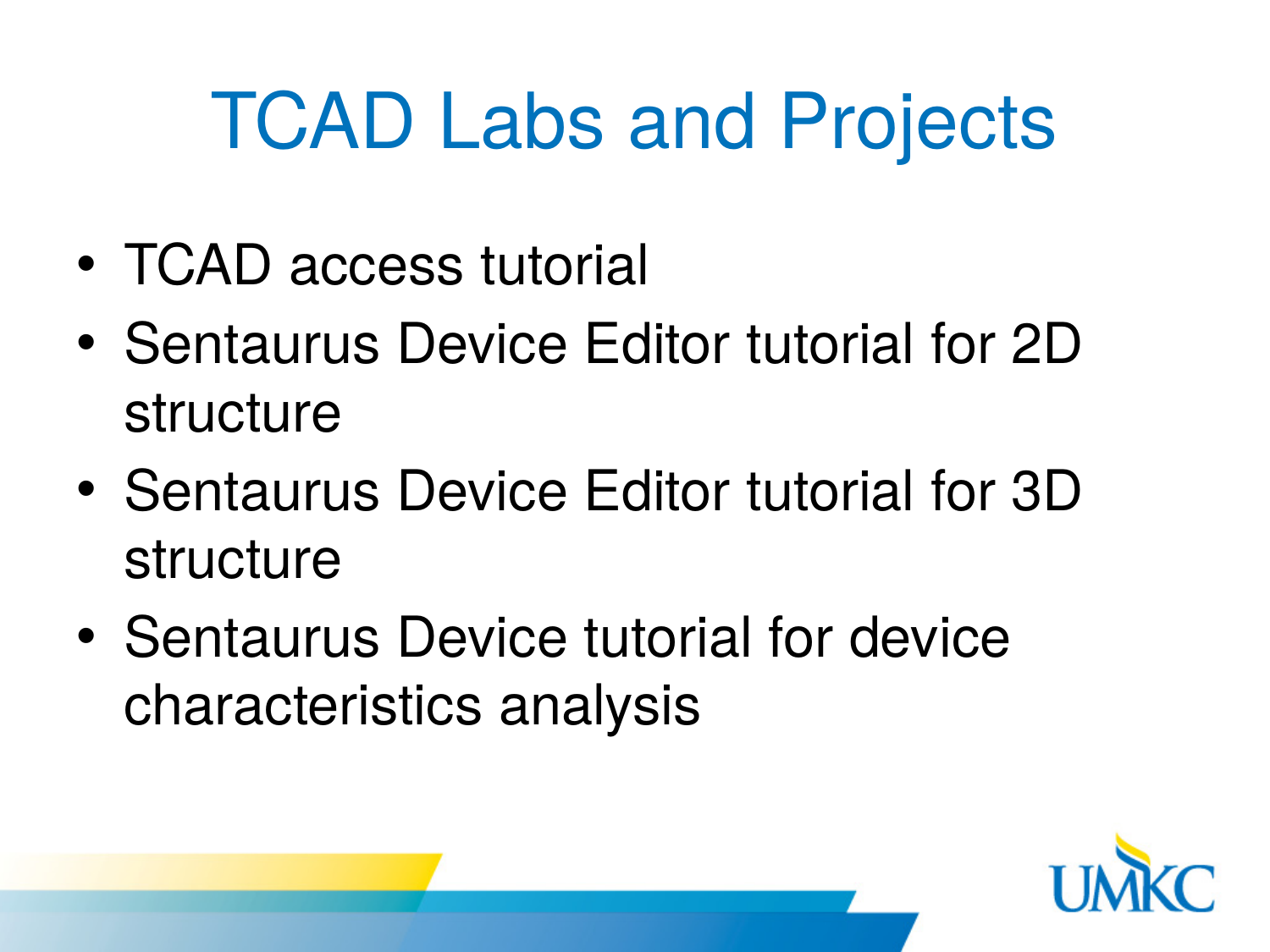

# TCAD Labs and Projects
TCAD access tutorial
Sentaurus Device Editor tutorial for 2D structure
Sentaurus Device Editor tutorial for 3D structure
Sentaurus Device tutorial for device characteristics analysis